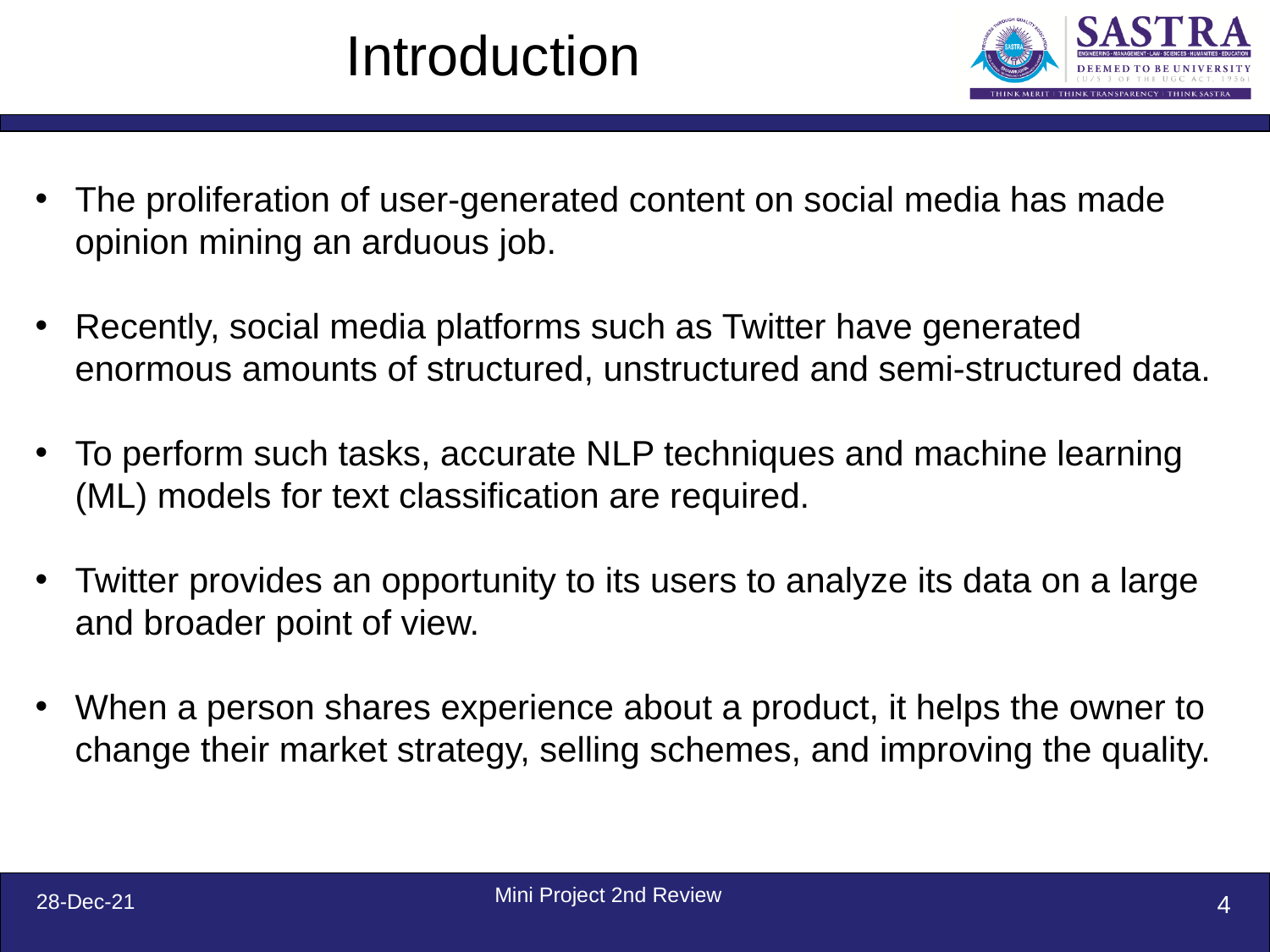

# Introduction
The proliferation of user-generated content on social media has made opinion mining an arduous job.

Recently, social media platforms such as Twitter have generated enormous amounts of structured, unstructured and semi-structured data.

To perform such tasks, accurate NLP techniques and machine learning (ML) models for text classification are required.

Twitter provides an opportunity to its users to analyze its data on a large and broader point of view.

When a person shares experience about a product, it helps the owner to change their market strategy, selling schemes, and improving the quality.

Mini Project 2nd Review
28-Dec-21
4